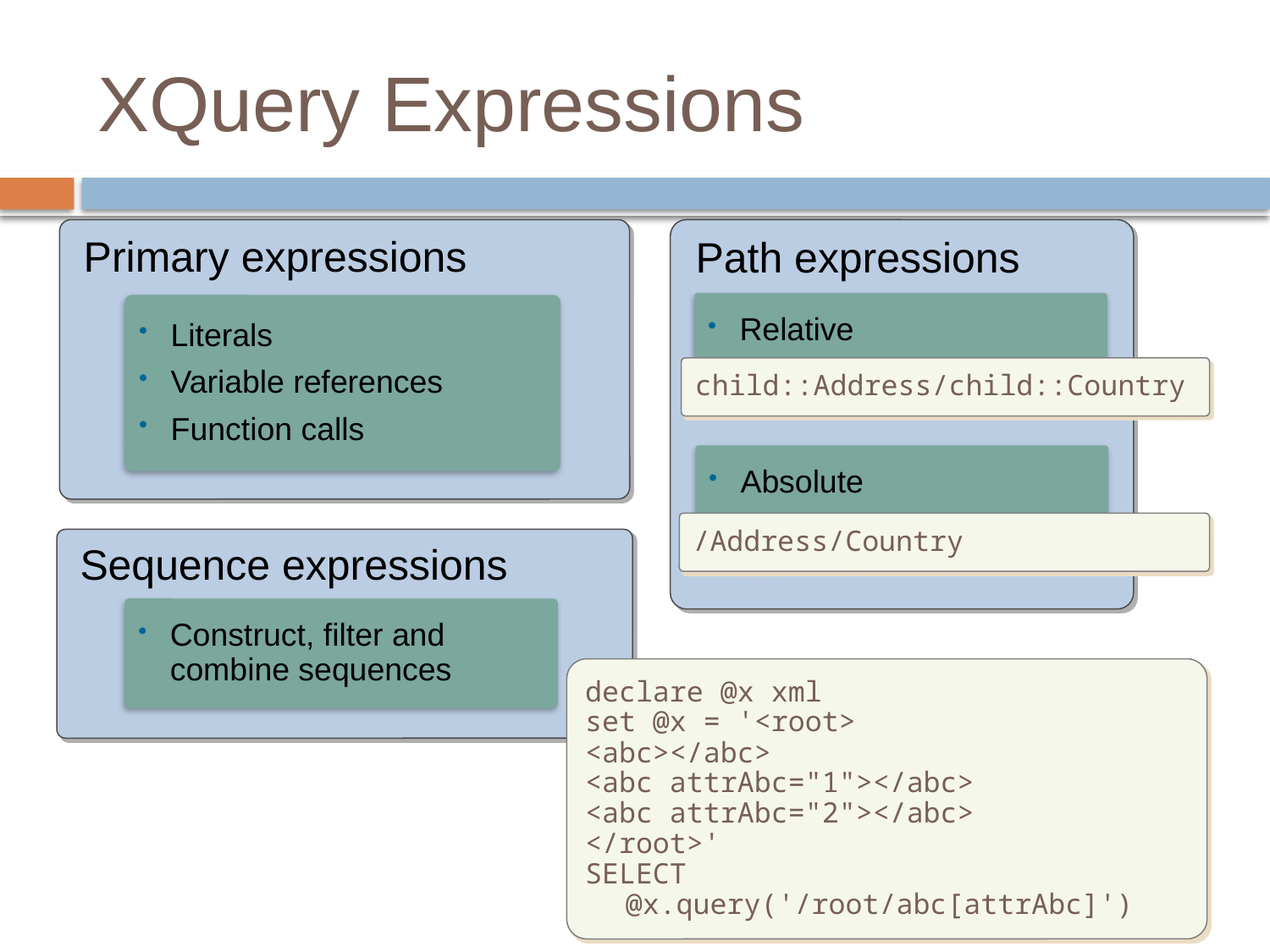

# XQuery Expressions
Primary expressions

Path expressions

Relative
Literals
Variable references
Function calls
child::Address/child::Country
Absolute
/Address/Country
Sequence expressions

Construct, filter and combine sequences
declare @x xml
set @x = '<root>
<abc></abc>
<abc attrAbc="1"></abc>
<abc attrAbc="2"></abc>
</root>'
SELECT @x.query('/root/abc[attrAbc]')